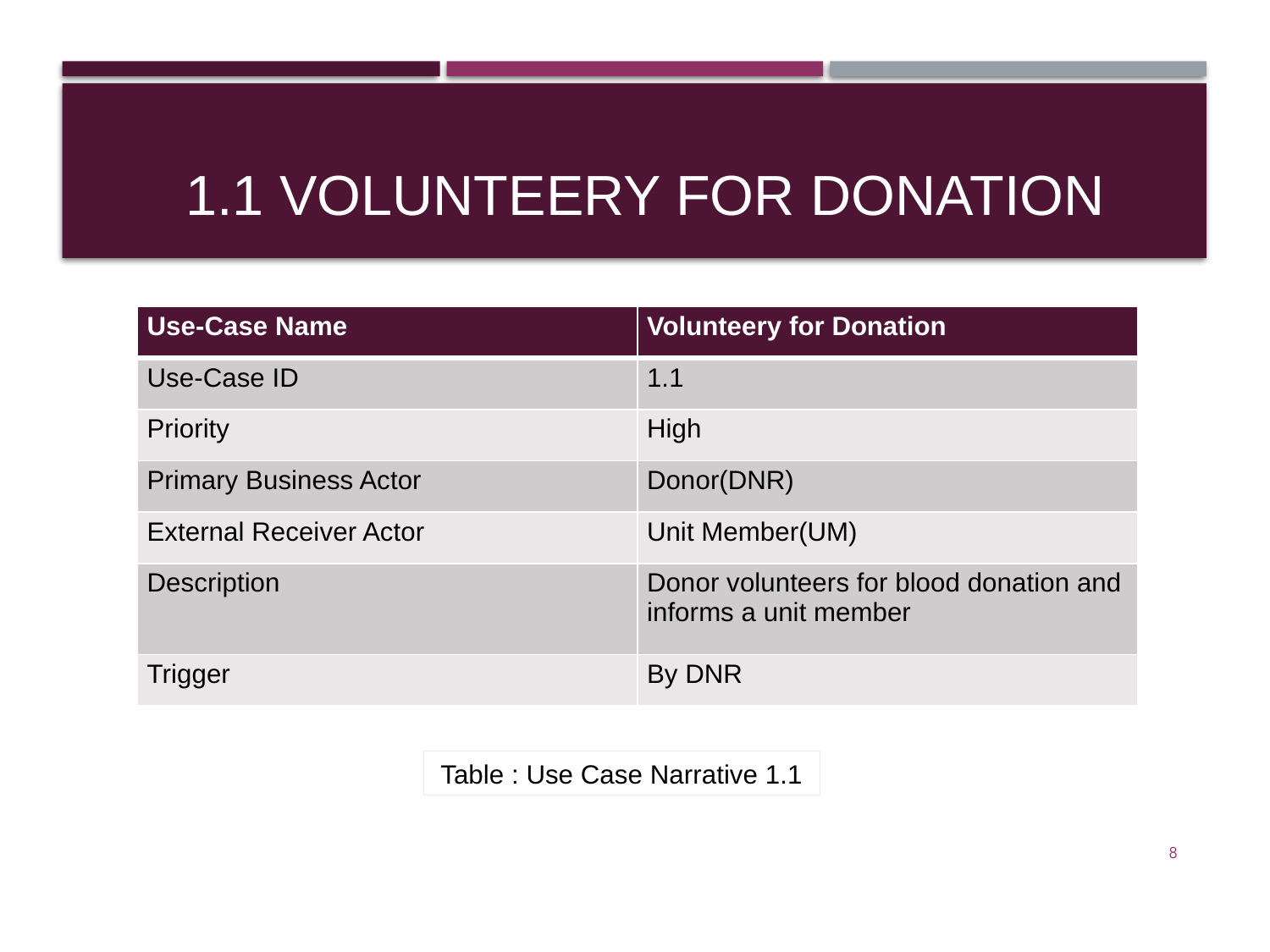

# 1.1 Volunteery for Donation
| Use-Case Name | Volunteery for Donation |
| --- | --- |
| Use-Case ID | 1.1 |
| Priority | High |
| Primary Business Actor | Donor(DNR) |
| External Receiver Actor | Unit Member(UM) |
| Description | Donor volunteers for blood donation and informs a unit member |
| Trigger | By DNR |
Table : Use Case Narrative 1.1
8